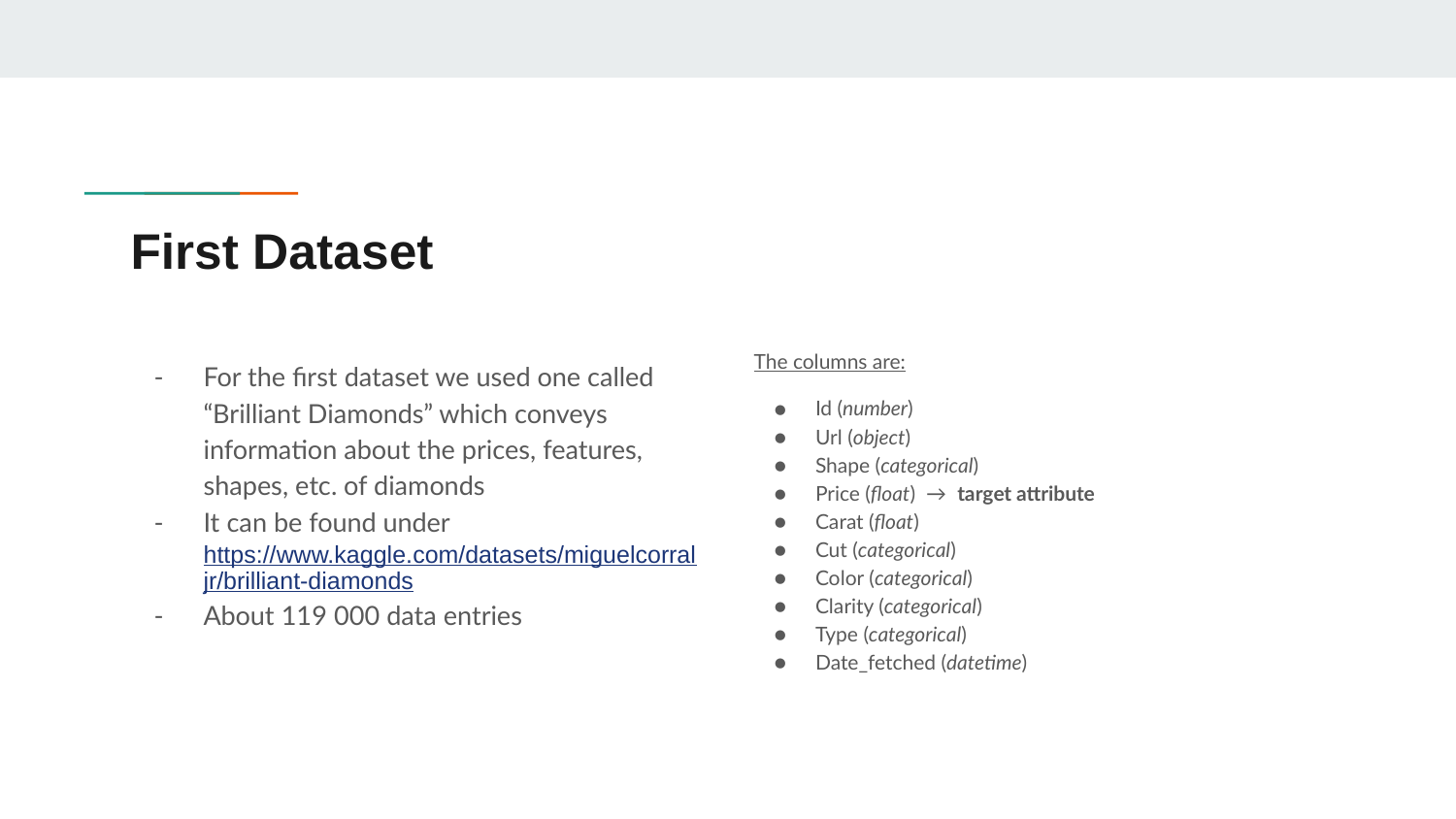

# First Dataset
For the first dataset we used one called “Brilliant Diamonds” which conveys information about the prices, features, shapes, etc. of diamonds
It can be found under https://www.kaggle.com/datasets/miguelcorraljr/brilliant-diamonds
About 119 000 data entries

The columns are:
Id (number)
Url (object)
Shape (categorical)
Price (float)  →  target attribute
Carat (float)
Cut (categorical)
Color (categorical)
Clarity (categorical)
Type (categorical)
Date_fetched (datetime)